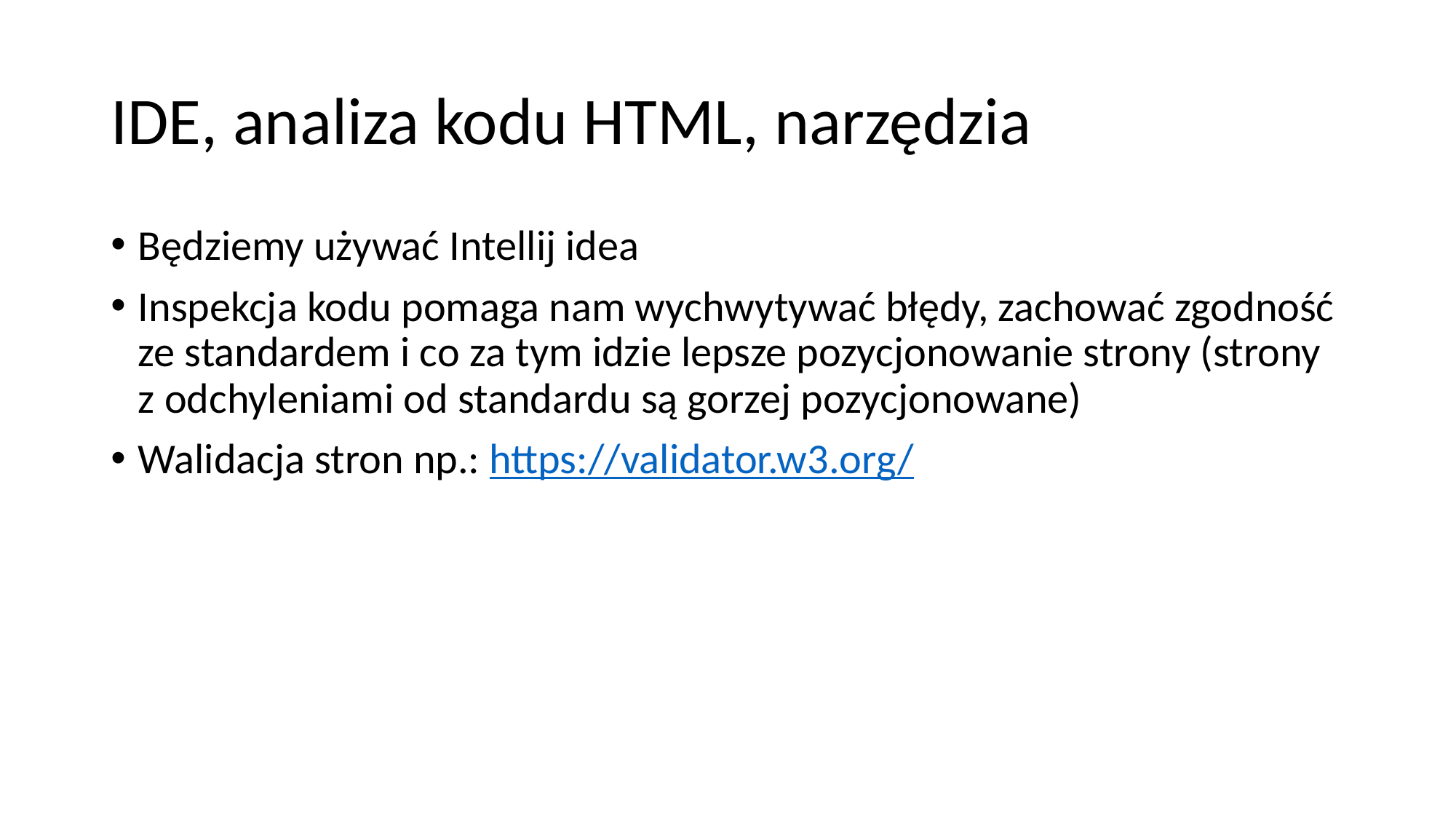

# IDE, analiza kodu HTML, narzędzia
Będziemy używać Intellij idea
Inspekcja kodu pomaga nam wychwytywać błędy, zachować zgodność ze standardem i co za tym idzie lepsze pozycjonowanie strony (strony z odchyleniami od standardu są gorzej pozycjonowane)
Walidacja stron np.: https://validator.w3.org/